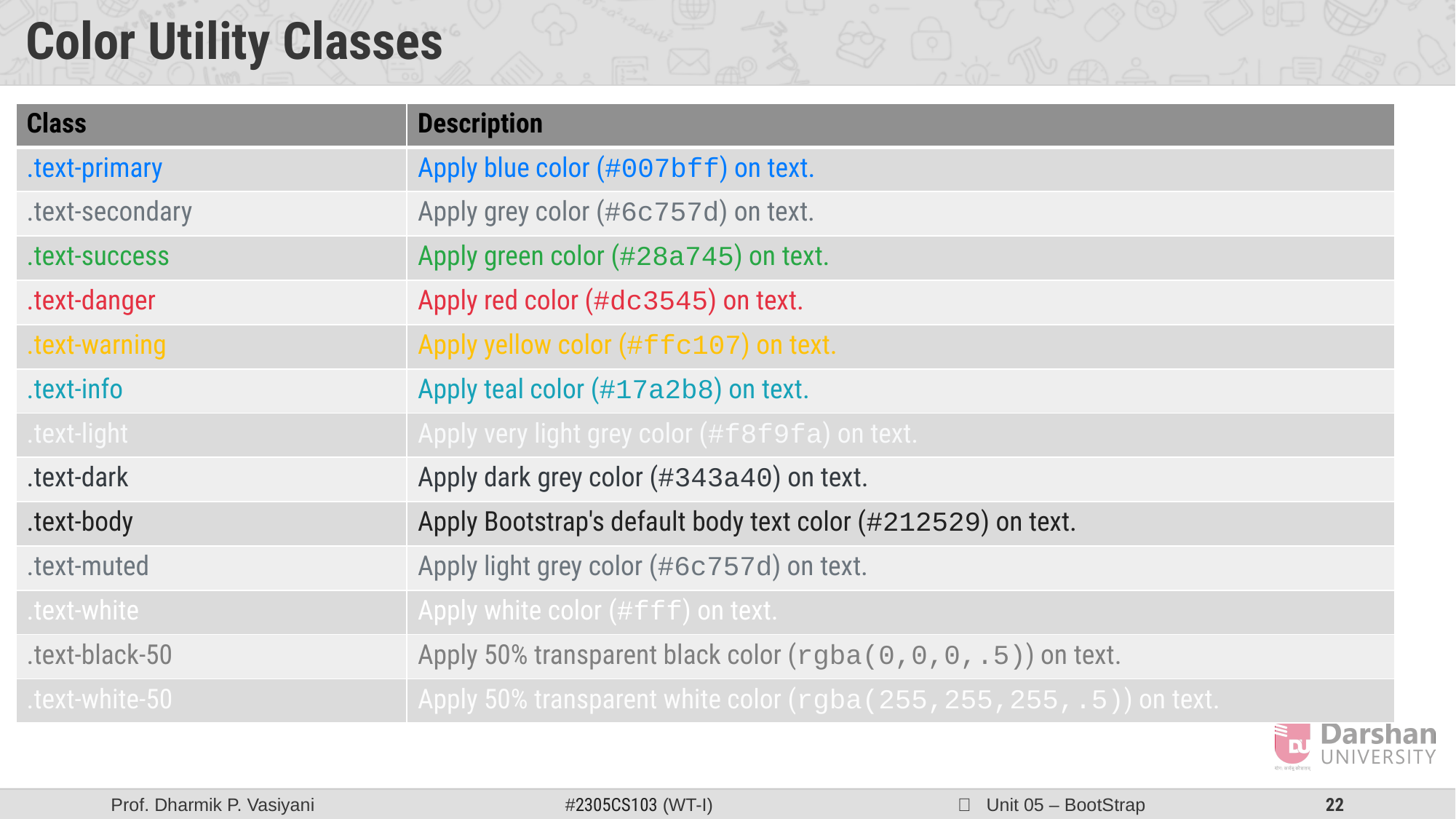

# Color Utility Classes
| Class | Description |
| --- | --- |
| .text-primary | Apply blue color (#007bff) on text. |
| .text-secondary | Apply grey color (#6c757d) on text. |
| .text-success | Apply green color (#28a745) on text. |
| .text-danger | Apply red color (#dc3545) on text. |
| .text-warning | Apply yellow color (#ffc107) on text. |
| .text-info | Apply teal color (#17a2b8) on text. |
| .text-light | Apply very light grey color (#f8f9fa) on text. |
| .text-dark | Apply dark grey color (#343a40) on text. |
| .text-body | Apply Bootstrap's default body text color (#212529) on text. |
| .text-muted | Apply light grey color (#6c757d) on text. |
| .text-white | Apply white color (#fff) on text. |
| .text-black-50 | Apply 50% transparent black color (rgba(0,0,0,.5)) on text. |
| .text-white-50 | Apply 50% transparent white color (rgba(255,255,255,.5)) on text. |